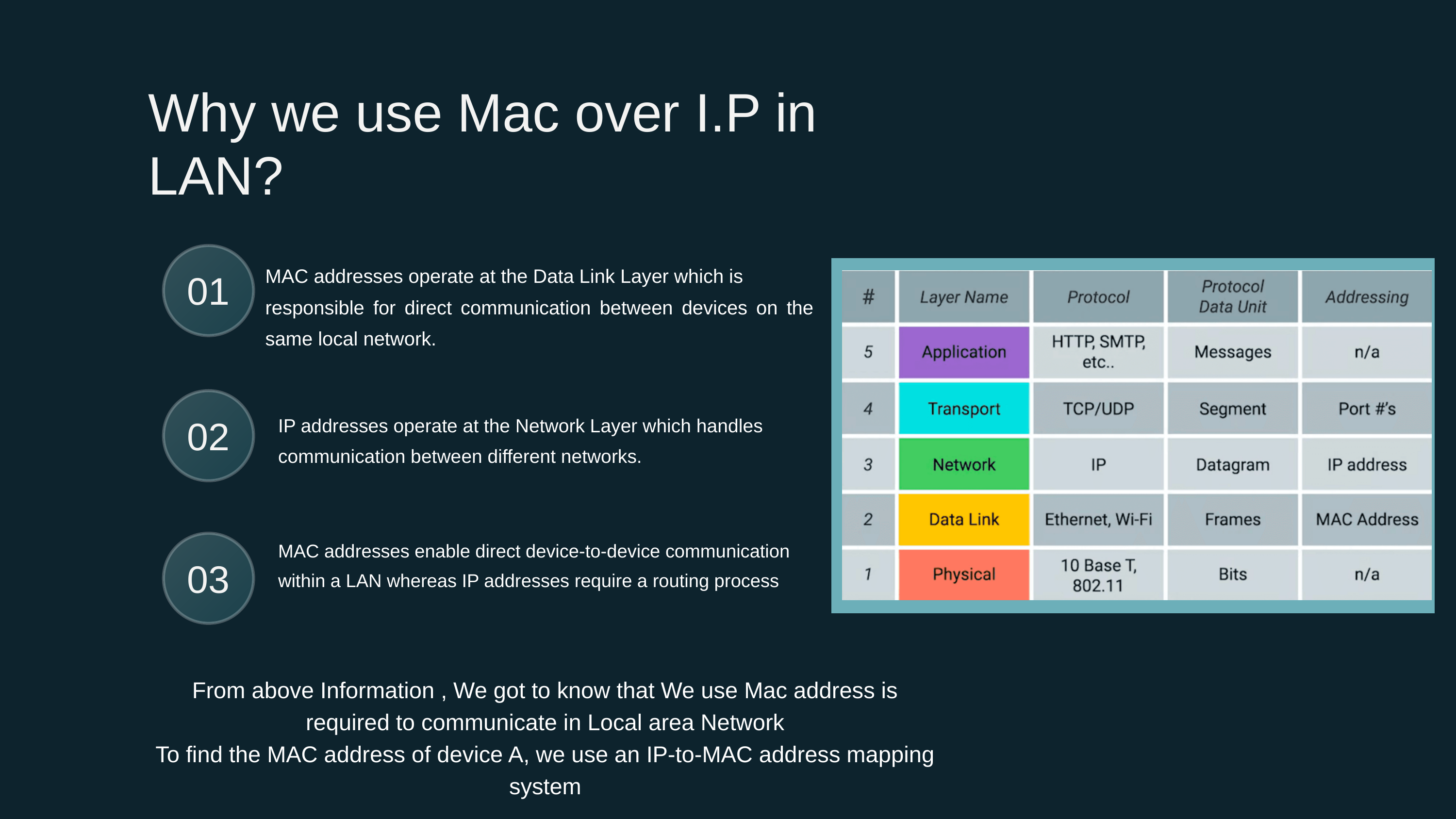

Why we use Mac over I.P in LAN?

MAC addresses operate at the Data Link Layer which is
responsible for direct communication between devices on the same local network.

01

IP addresses operate at the Network Layer which handles communication between different networks.
02
MAC addresses enable direct device-to-device communication within a LAN whereas IP addresses require a routing process

03
From above Information , We got to know that We use Mac address is required to communicate in Local area Network
To find the MAC address of device A, we use an IP-to-MAC address mapping system